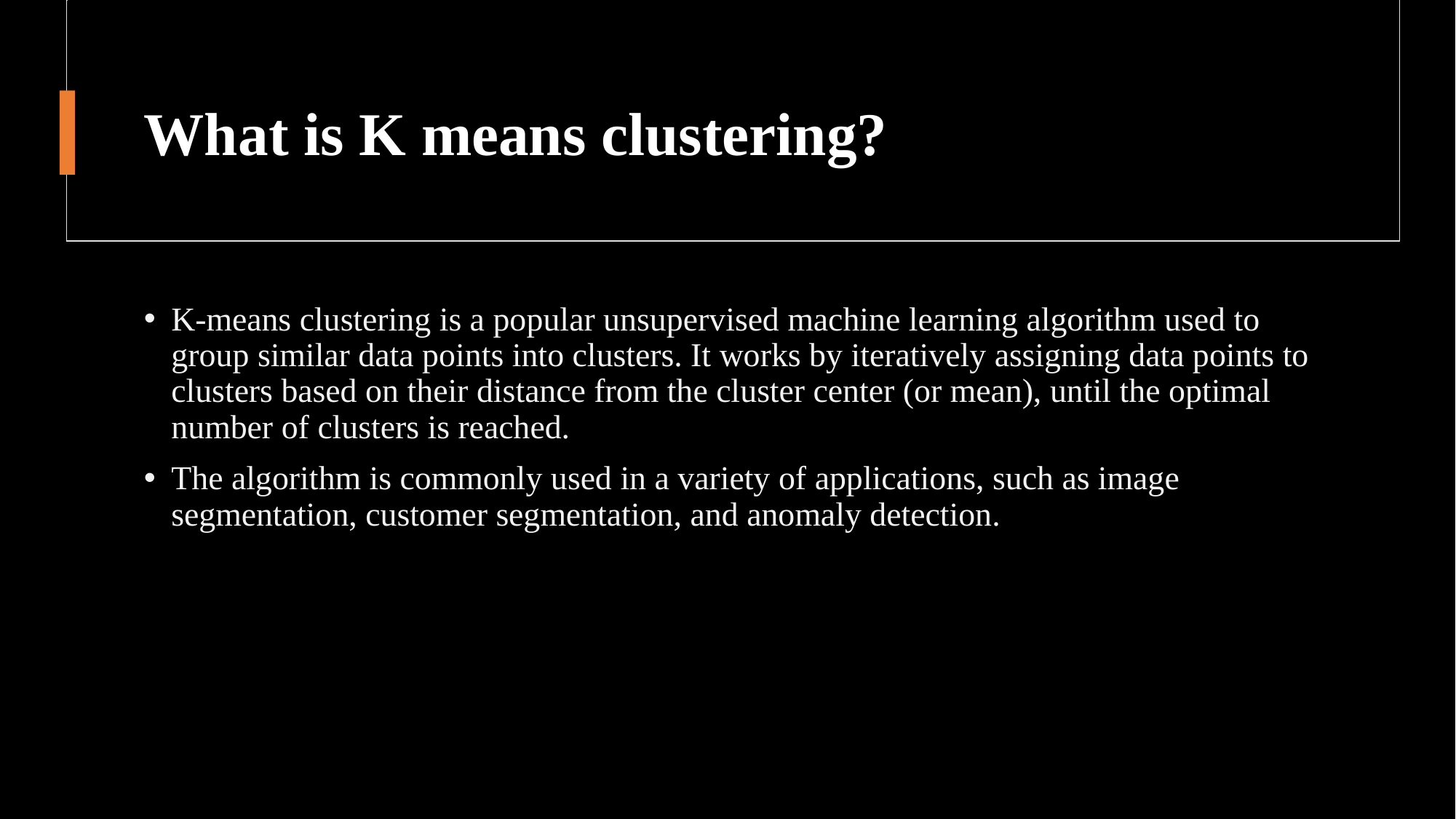

# What is K means clustering?

K-means clustering is a popular unsupervised machine learning algorithm used to group similar data points into clusters. It works by iteratively assigning data points to clusters based on their distance from the cluster center (or mean), until the optimal number of clusters is reached.
The algorithm is commonly used in a variety of applications, such as image segmentation, customer segmentation, and anomaly detection.